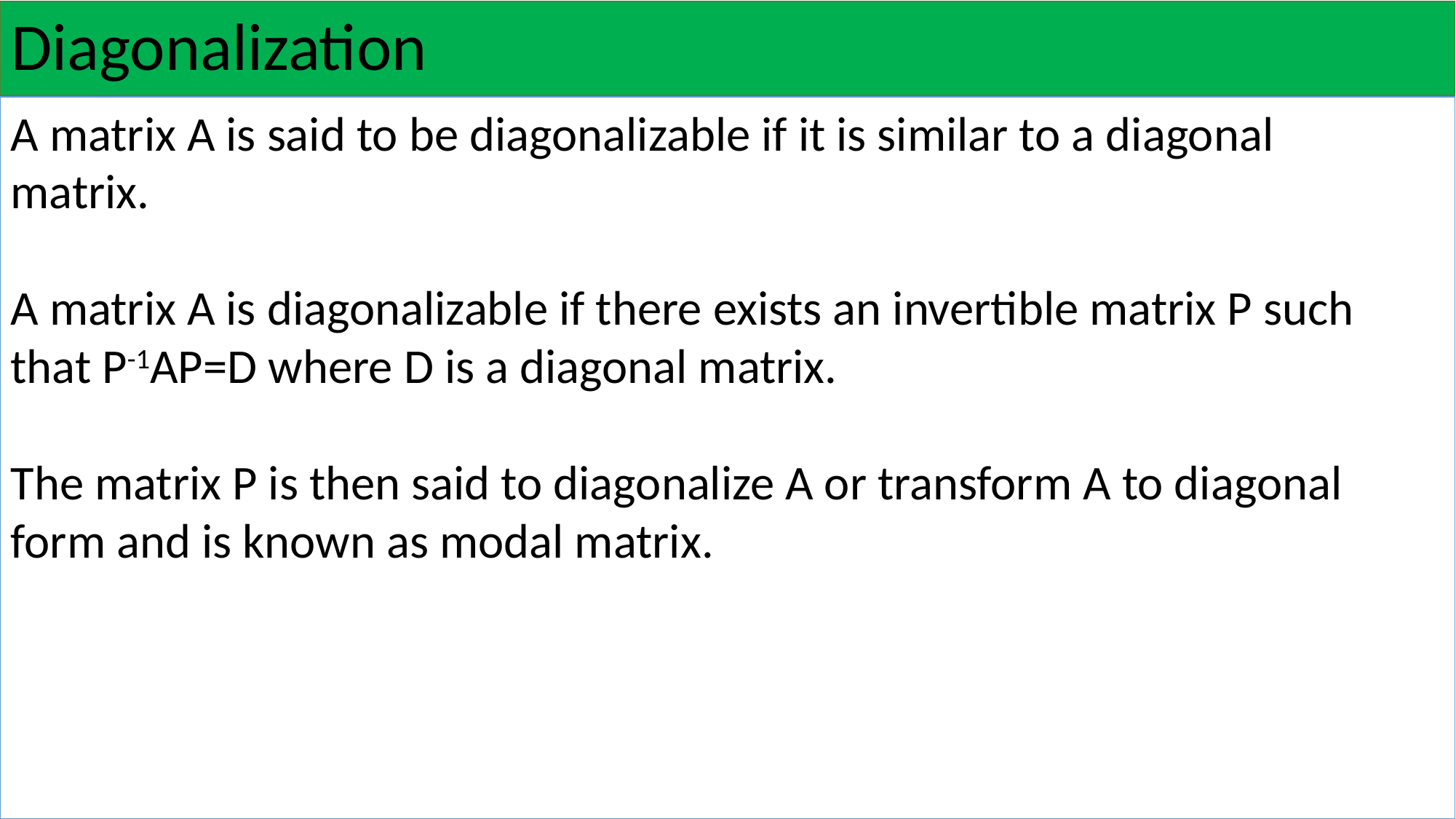

# Diagonalization

A matrix A is said to be diagonalizable if it is similar to a diagonal matrix.

A matrix A is diagonalizable if there exists an invertible matrix P such that P-1AP=D where D is a diagonal matrix.

The matrix P is then said to diagonalize A or transform A to diagonal form and is known as modal matrix.